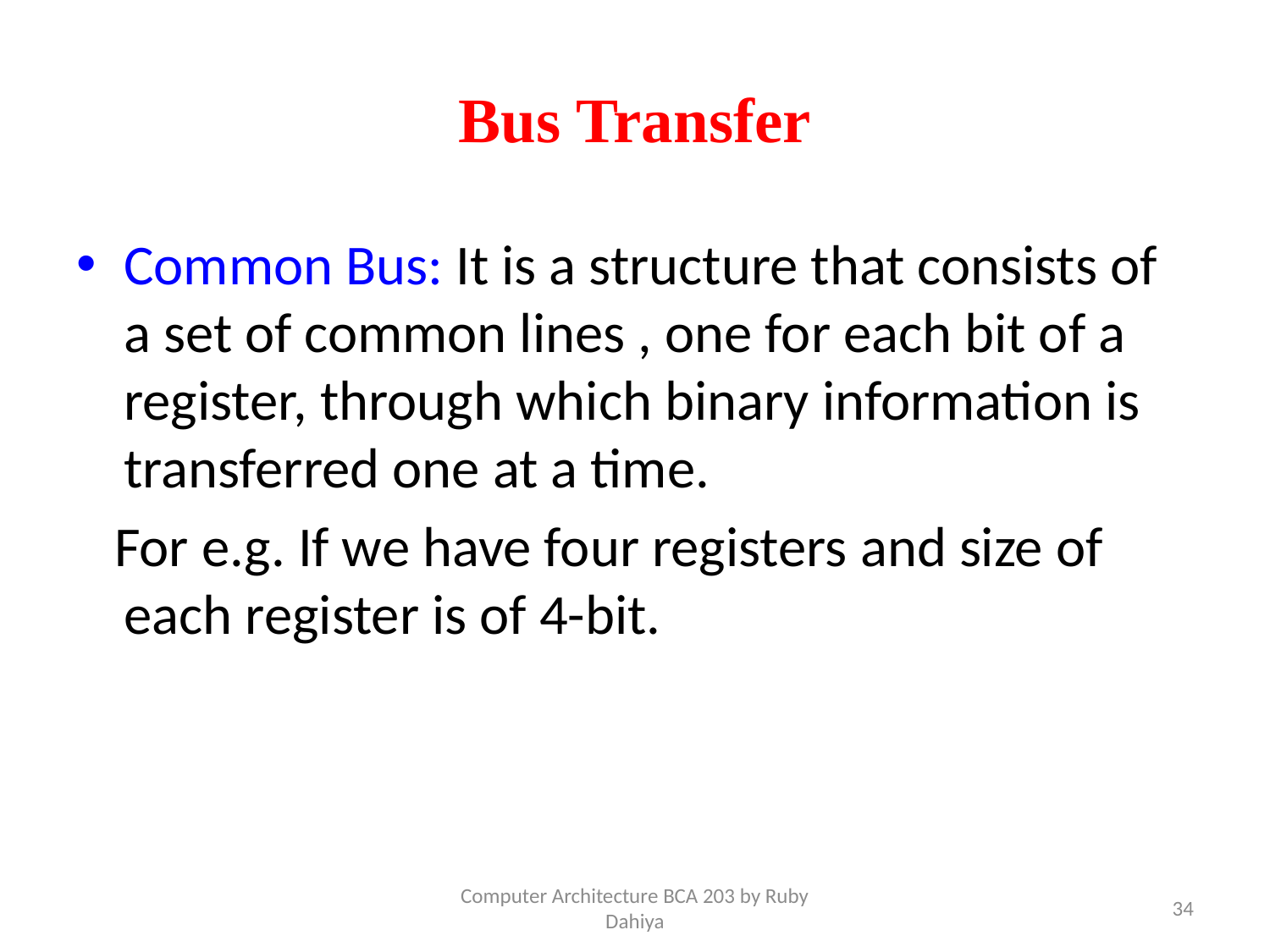

# Bus Transfer
Common Bus: It is a structure that consists of a set of common lines , one for each bit of a register, through which binary information is transferred one at a time.
   For e.g. If we have four registers and size of each register is of 4-bit.
Computer Architecture BCA 203 by Ruby Dahiya
34